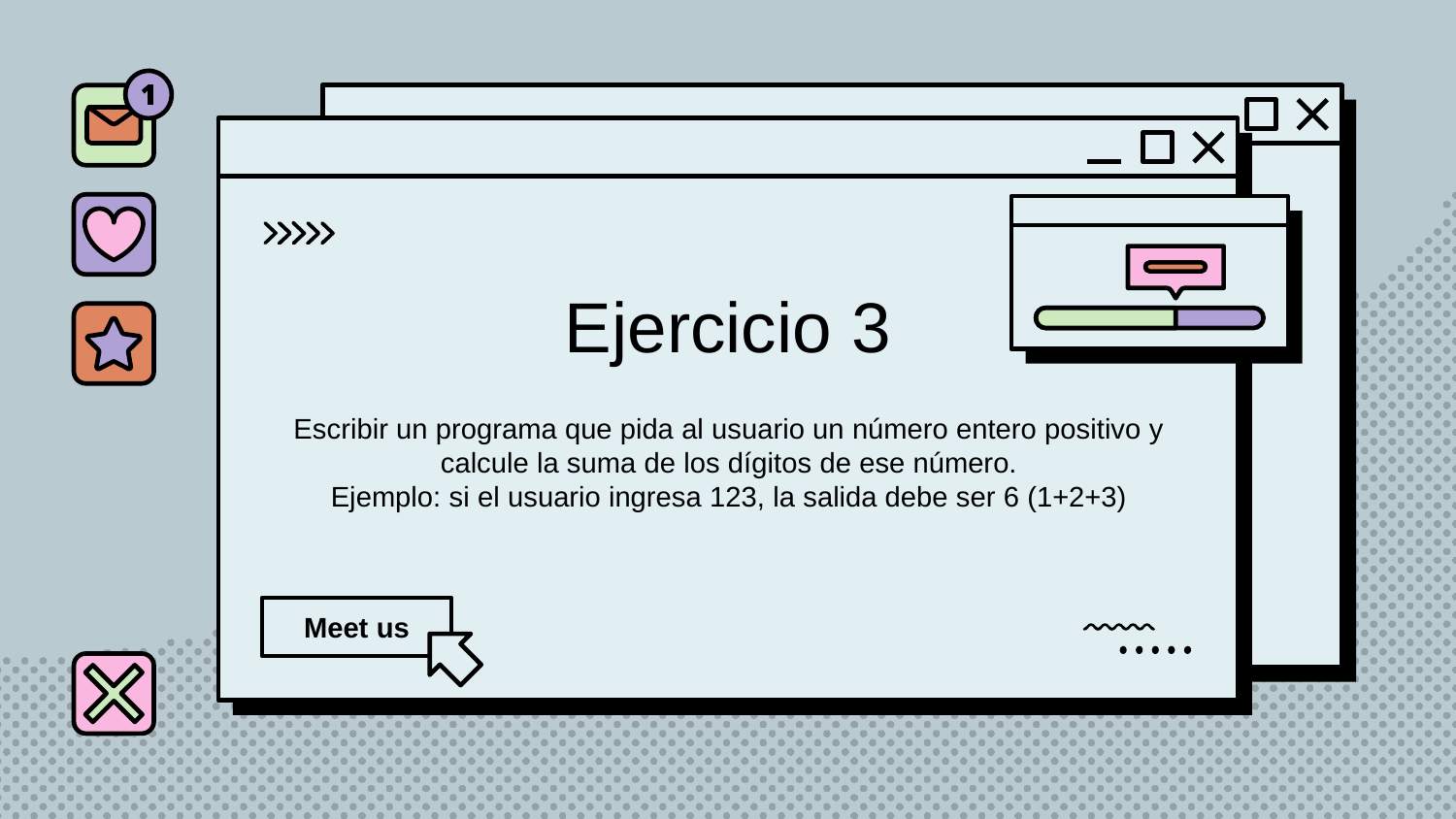

# Ejercicio 3

Escribir un programa que pida al usuario un número entero positivo y calcule la suma de los dígitos de ese número.
Ejemplo: si el usuario ingresa 123, la salida debe ser 6 (1+2+3)
Meet us